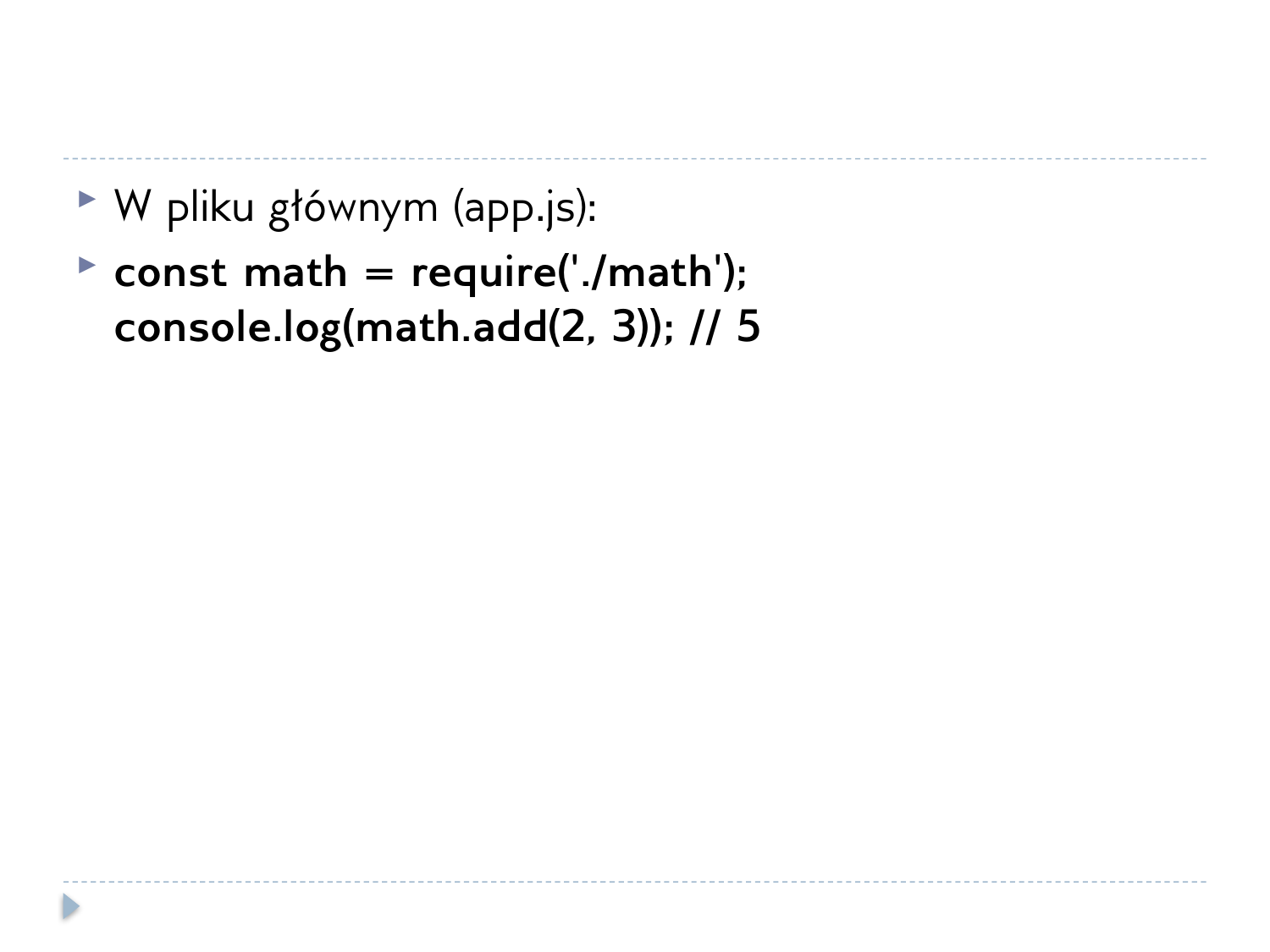

#
W pliku głównym (app.js):
const math = require('./math'); console.log(math.add(2, 3)); // 5